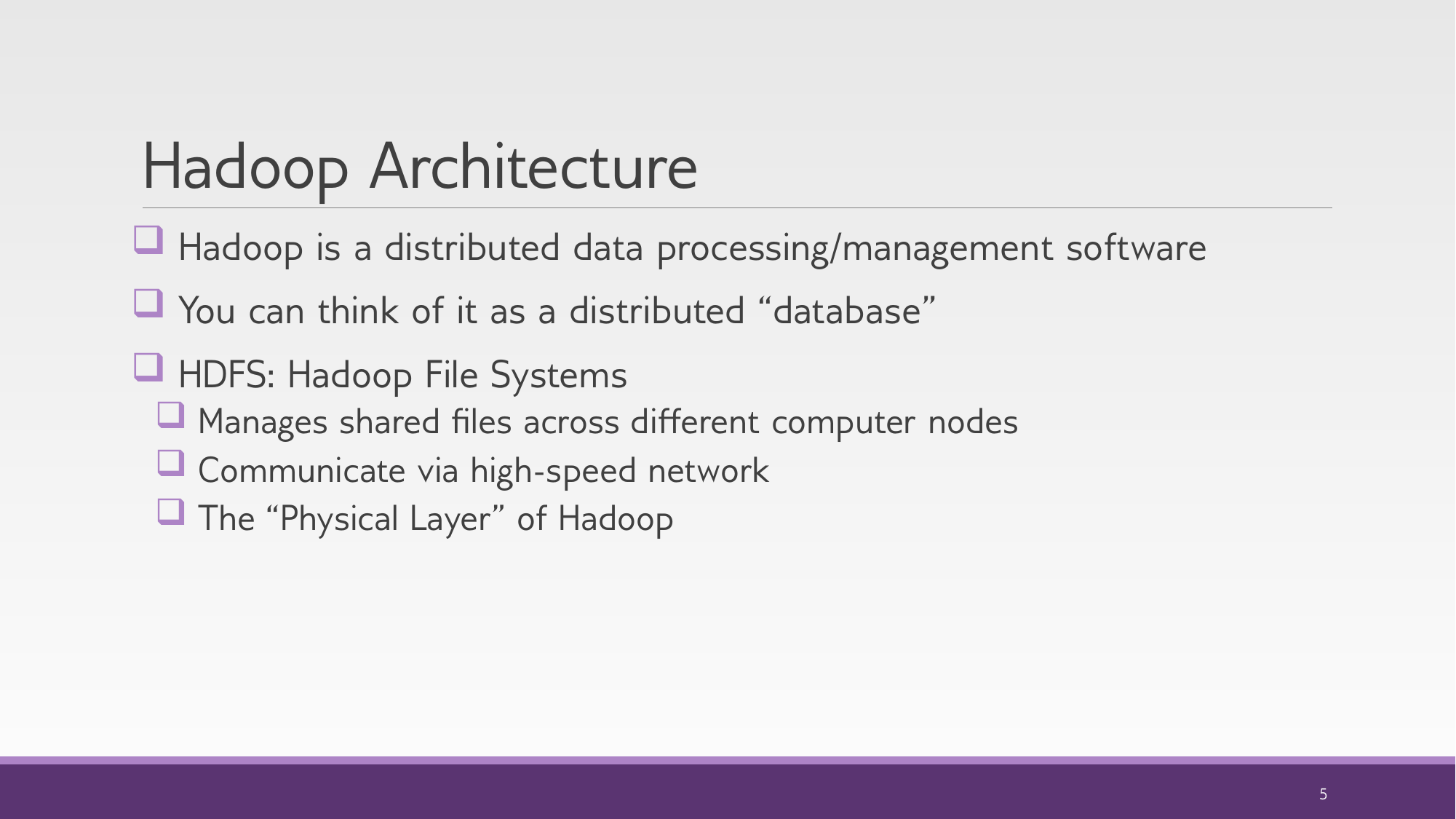

# Hadoop Architecture
 Hadoop is a distributed data processing/management software
 You can think of it as a distributed “database”
 HDFS: Hadoop File Systems
 Manages shared files across different computer nodes
 Communicate via high-speed network
 The “Physical Layer” of Hadoop
5